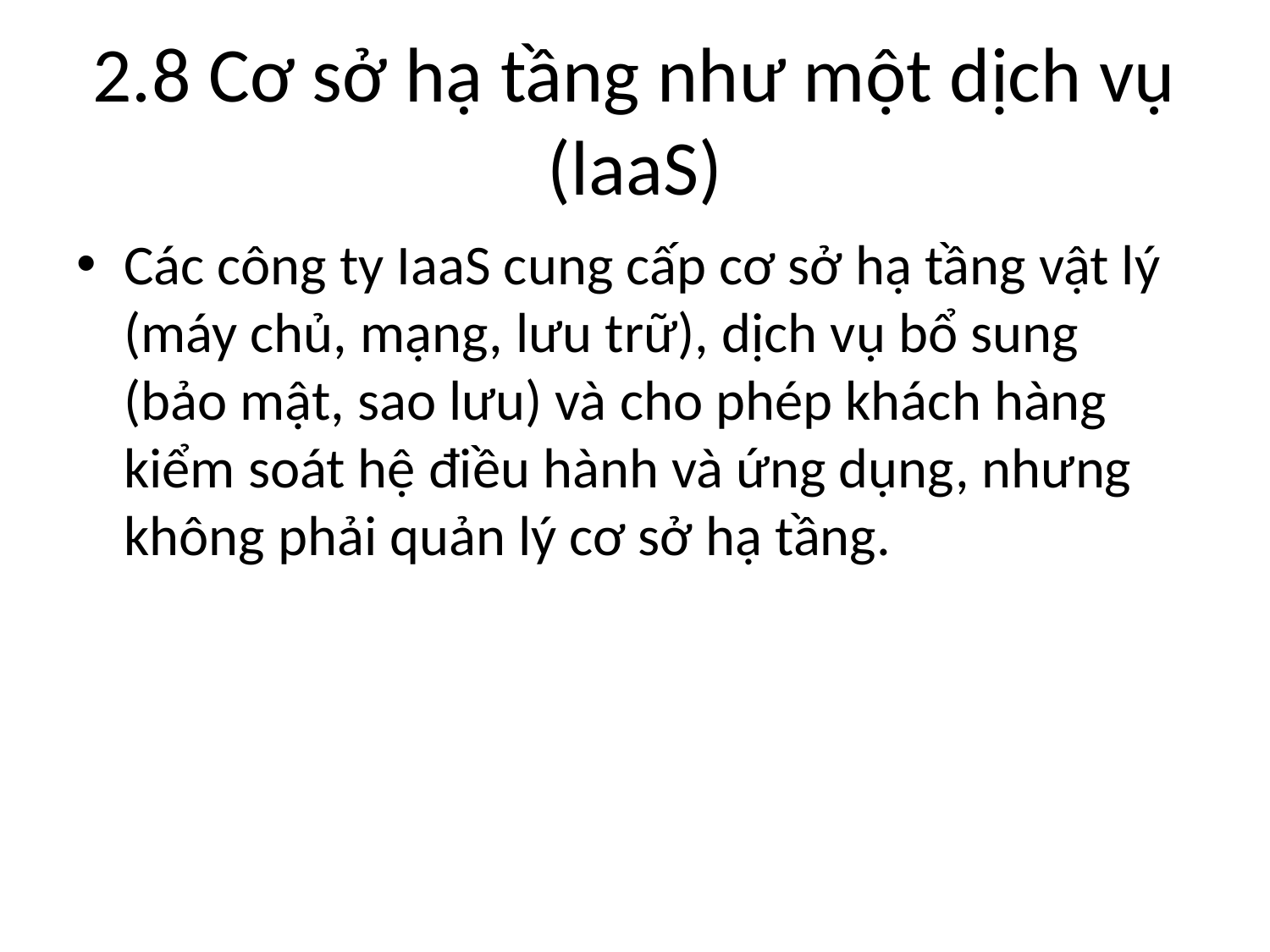

# 2.8 Cơ sở hạ tầng như một dịch vụ (laaS)
Các công ty IaaS cung cấp cơ sở hạ tầng vật lý (máy chủ, mạng, lưu trữ), dịch vụ bổ sung (bảo mật, sao lưu) và cho phép khách hàng kiểm soát hệ điều hành và ứng dụng, nhưng không phải quản lý cơ sở hạ tầng.